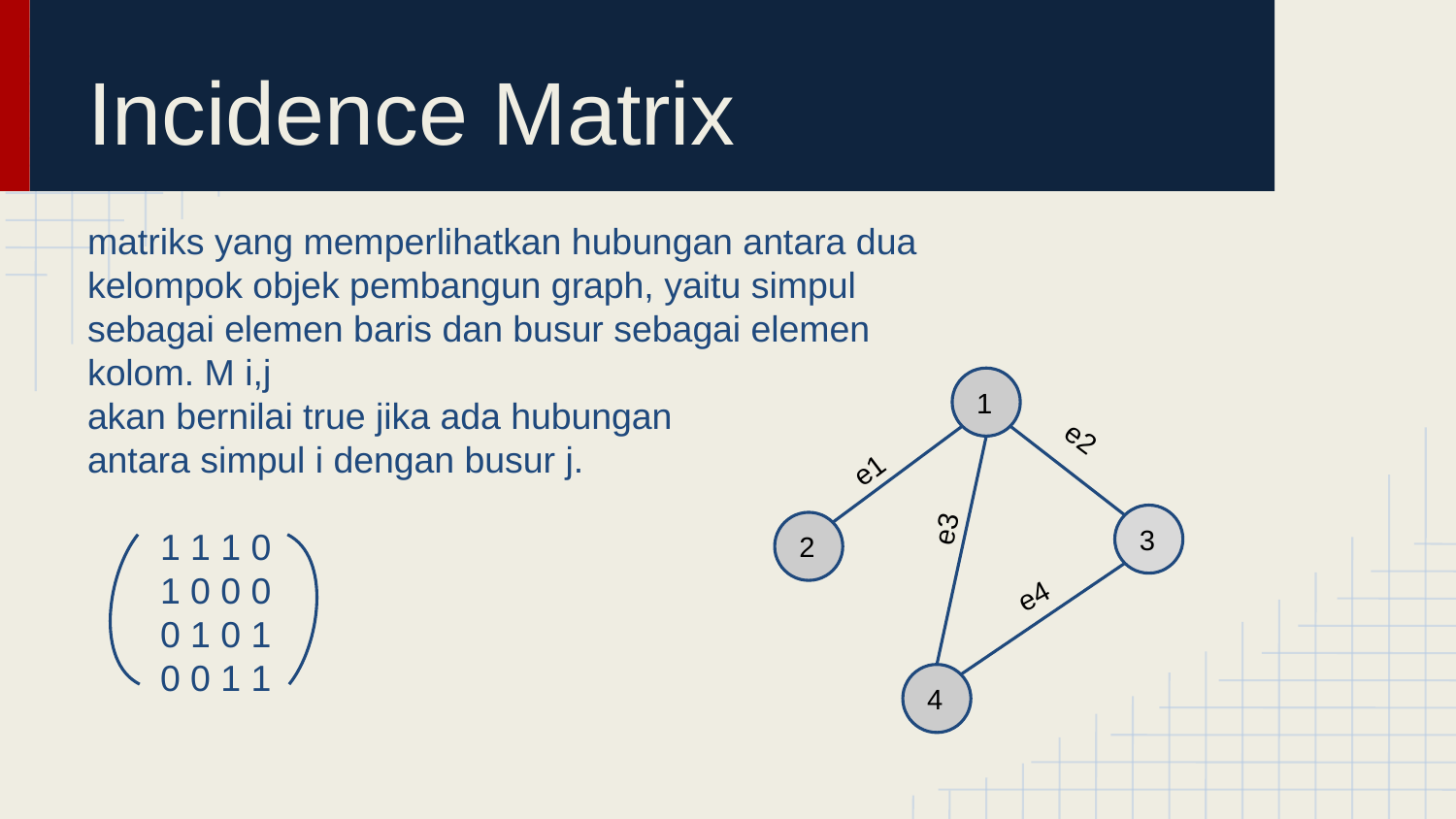

# Incidence Matrix
matriks yang memperlihatkan hubungan antara dua
kelompok objek pembangun graph, yaitu simpul
sebagai elemen baris dan busur sebagai elemen
kolom. M i,j
akan bernilai true jika ada hubungan
antara simpul i dengan busur j.

1 1 1 0
1 0 0 0
0 1 0 1
0 0 1 1

1
e2
e1
e3
3
2

e4
4